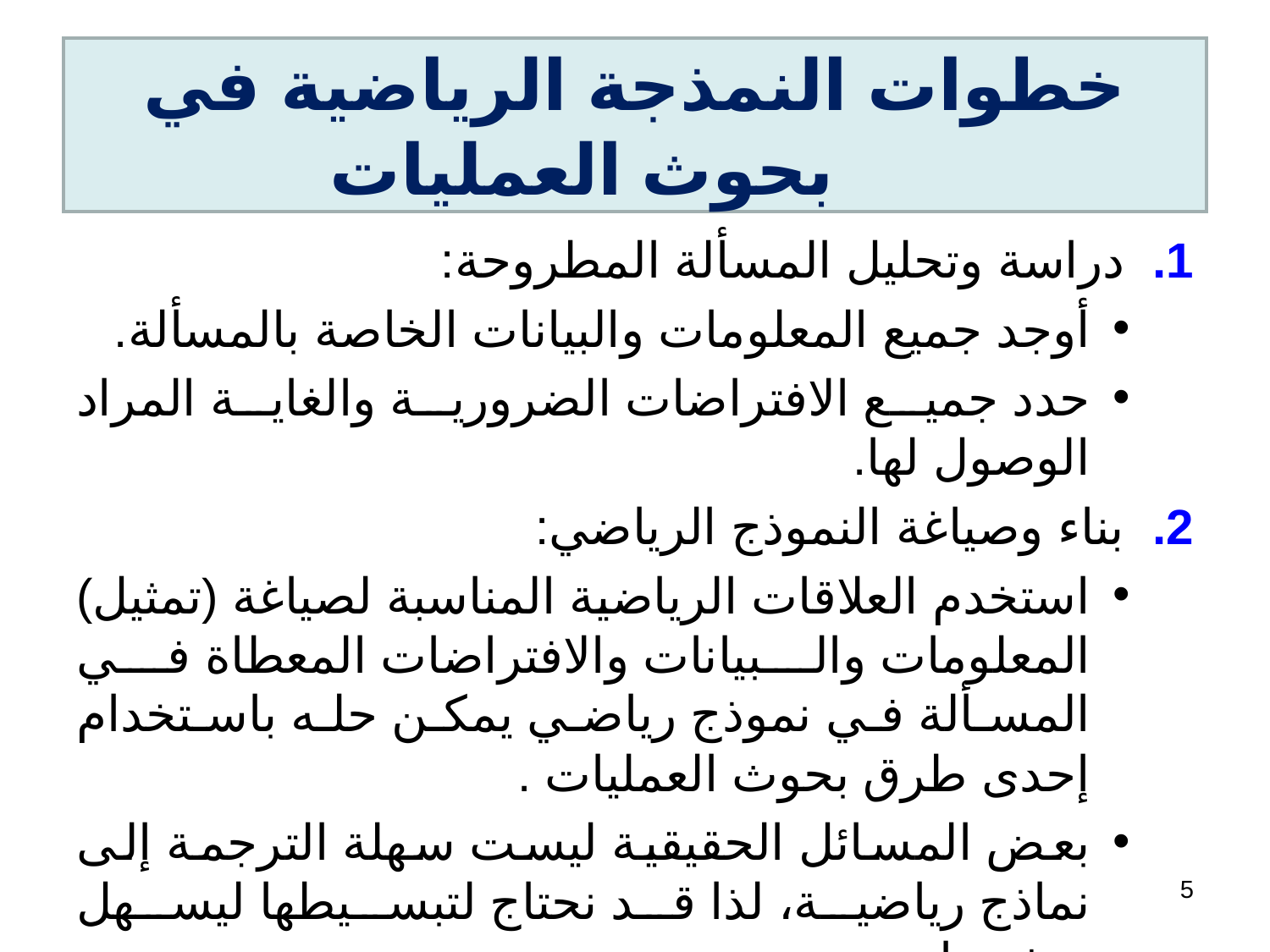

# خطوات النمذجة الرياضية في بحوث العمليات
1.  دراسة وتحليل المسألة المطروحة:
أوجد جميع المعلومات والبيانات الخاصة بالمسألة.
حدد جميع الافتراضات الضرورية والغاية المراد الوصول لها.
2.  بناء وصياغة النموذج الرياضي:
استخدم العلاقات الرياضية المناسبة لصياغة (تمثيل) المعلومات والبيانات والافتراضات المعطاة في المسألة في نموذج رياضي يمكن حله باستخدام إحدى طرق بحوث العمليات .
بعض المسائل الحقيقية ليست سهلة الترجمة إلى نماذج رياضية، لذا قد نحتاج لتبسيطها ليسهل نمذجتها.

5